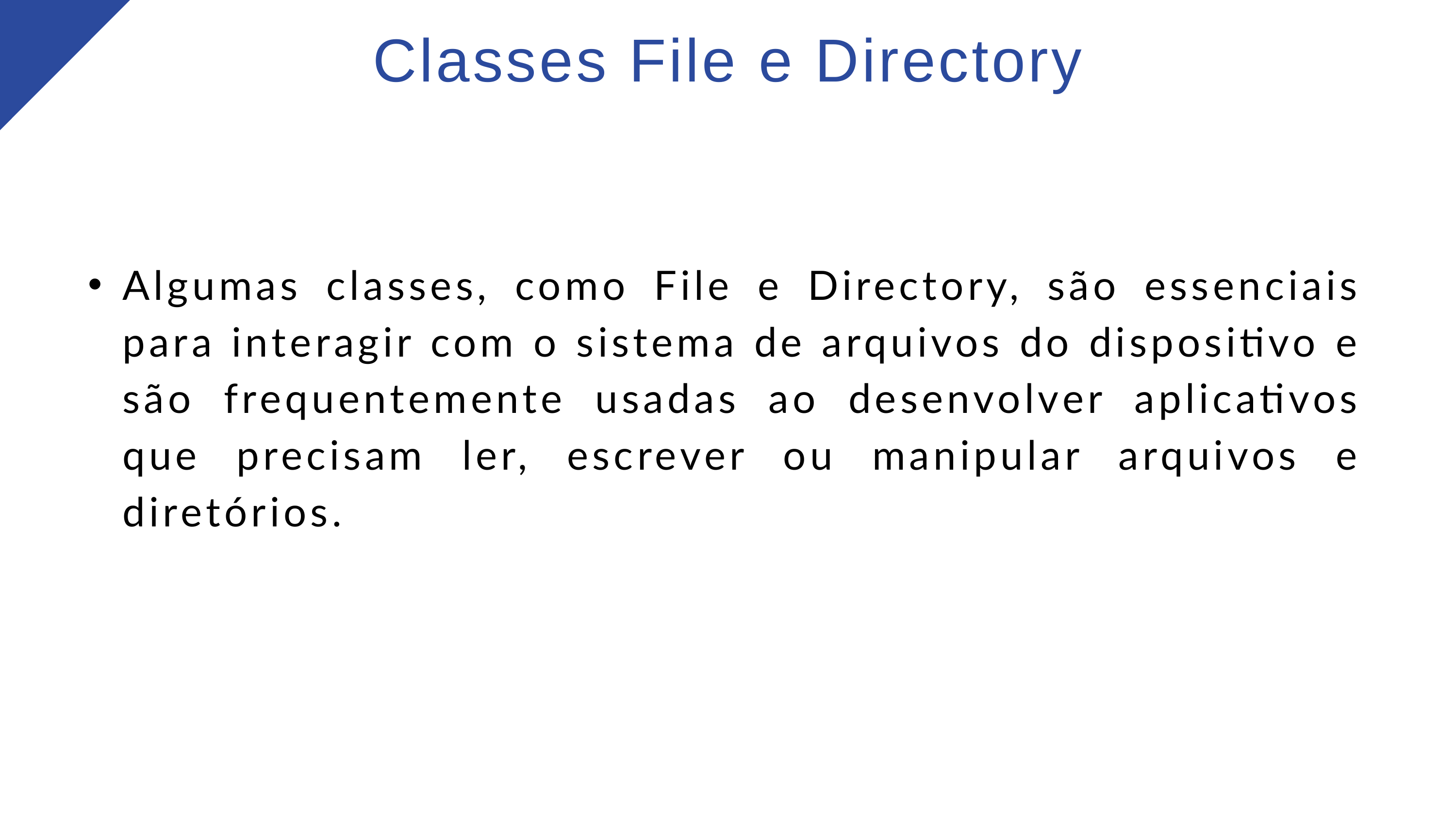

Classes File e Directory
Algumas classes, como File e Directory, são essenciais para interagir com o sistema de arquivos do dispositivo e são frequentemente usadas ao desenvolver aplicativos que precisam ler, escrever ou manipular arquivos e diretórios.